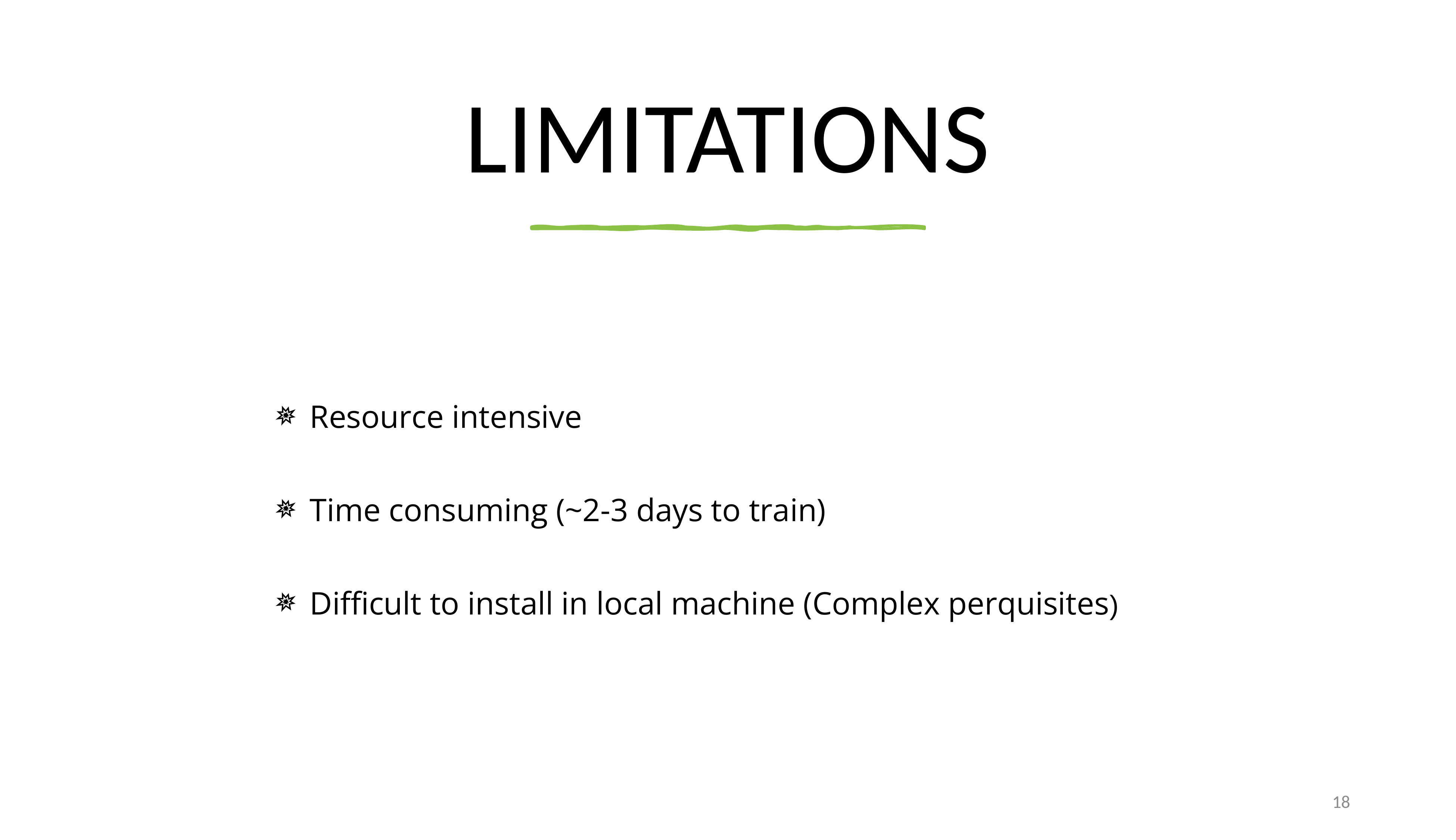

# LIMITATIONS

Resource intensive
Time consuming (~2-3 days to train)
Difficult to install in local machine (Complex perquisites)
18